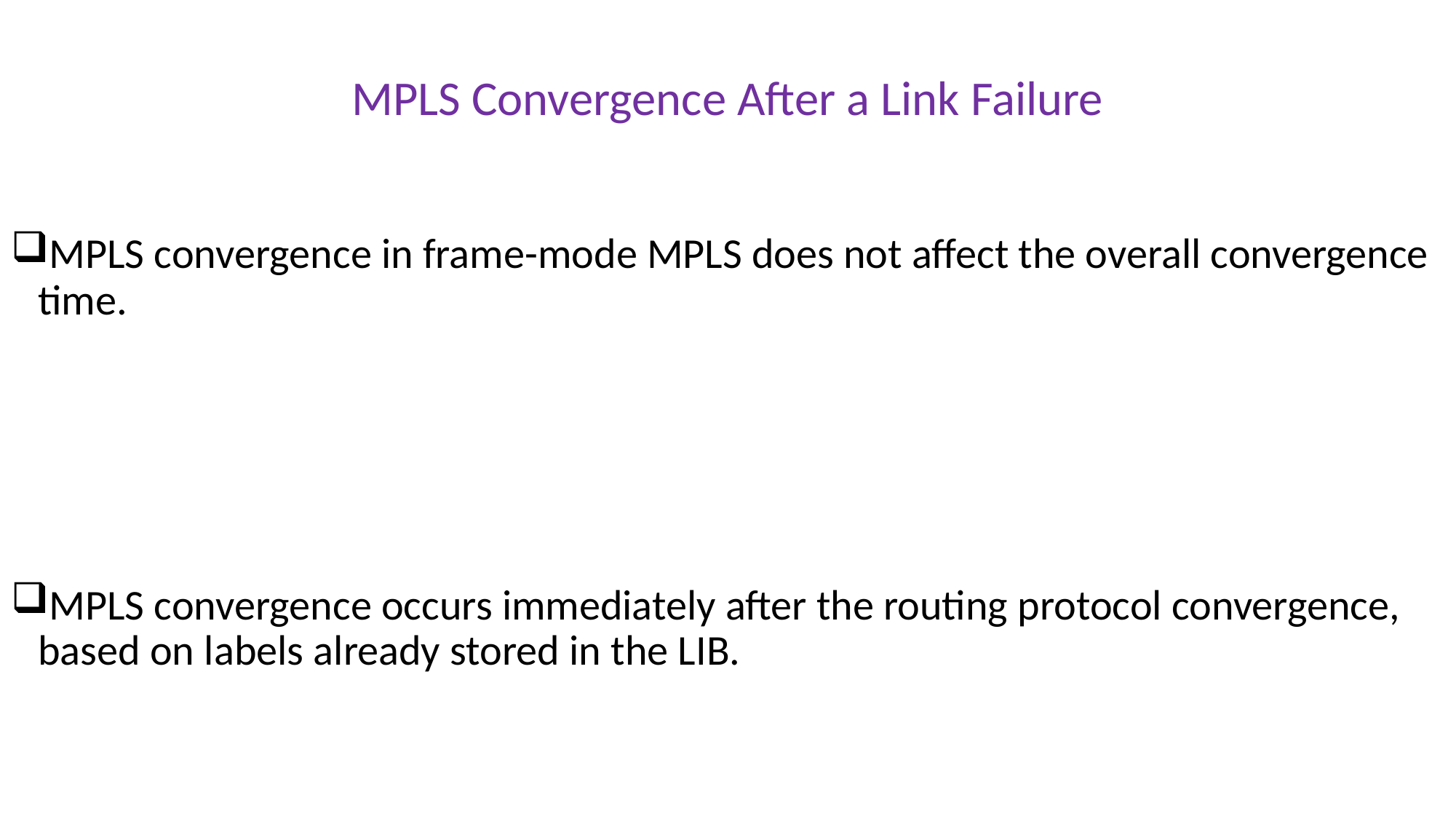

MPLS Convergence After a Link Failure
MPLS convergence in frame-mode MPLS does not affect the overall convergence time.

MPLS convergence occurs immediately after the routing protocol convergence, based on labels already stored in the LIB.